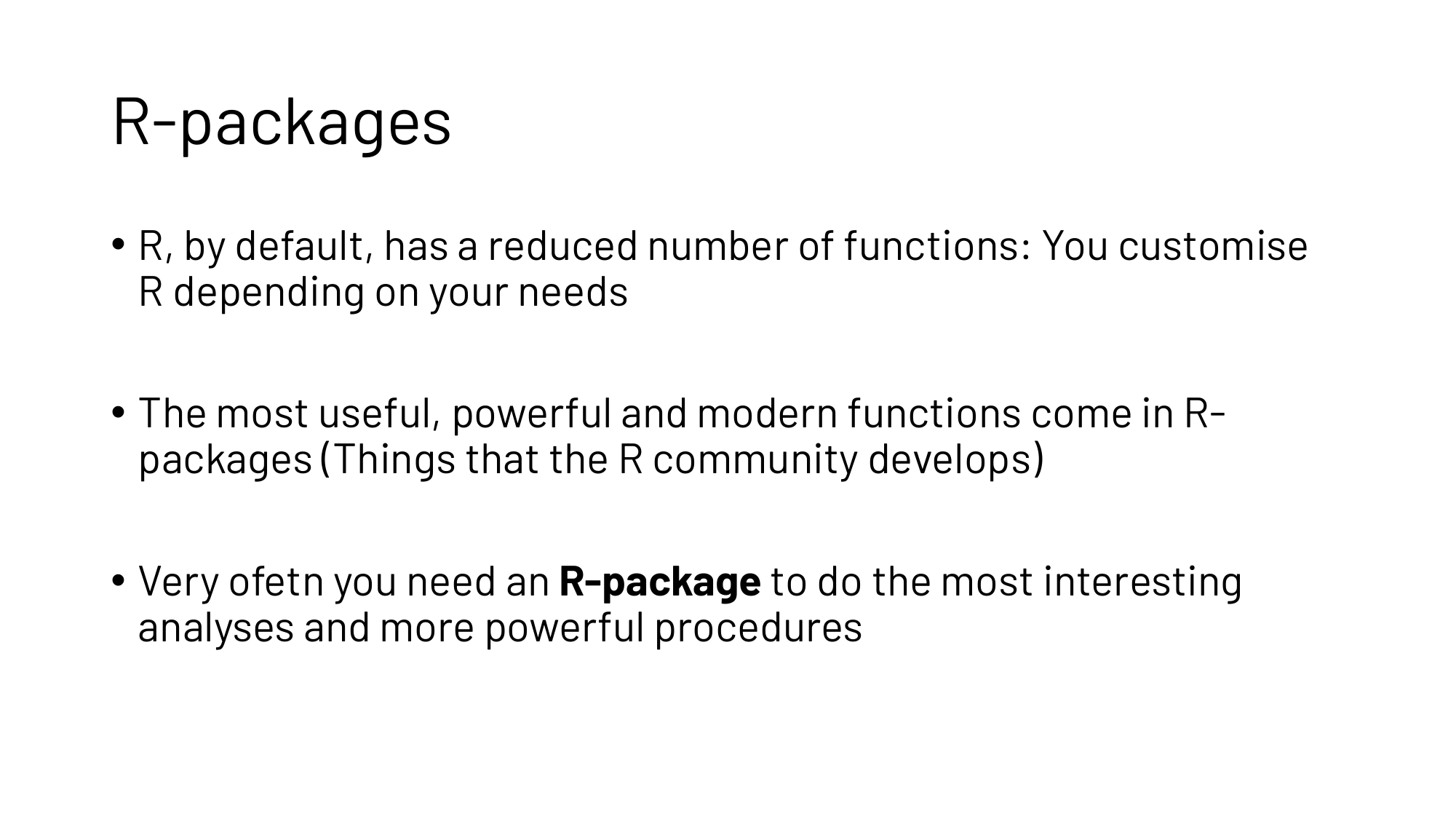

# R-packages
R, by default, has a reduced number of functions: You customise R depending on your needs

The most useful, powerful and modern functions come in R-packages (Things that the R community develops)

Very ofetn you need an R-package to do the most interesting analyses and more powerful procedures